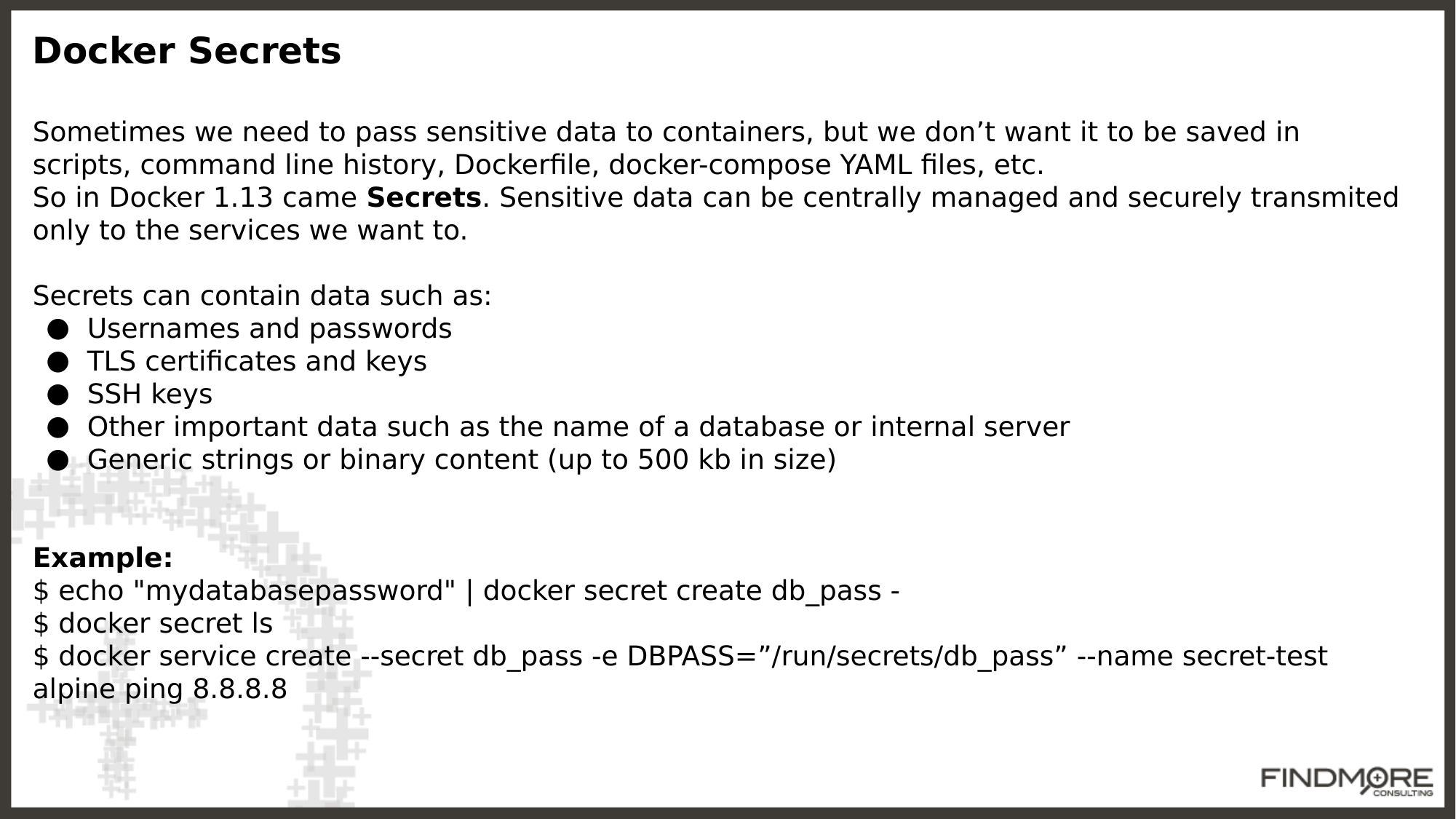

Docker Secrets

Sometimes we need to pass sensitive data to containers, but we don’t want it to be saved in scripts, command line history, Dockerfile, docker-compose YAML files, etc.
So in Docker 1.13 came Secrets. Sensitive data can be centrally managed and securely transmited only to the services we want to.

Secrets can contain data such as:
Usernames and passwords
TLS certificates and keys
SSH keys
Other important data such as the name of a database or internal server
Generic strings or binary content (up to 500 kb in size)

Example:
$ echo "mydatabasepassword" | docker secret create db_pass -
$ docker secret ls
$ docker service create --secret db_pass -e DBPASS=”/run/secrets/db_pass” --name secret-test alpine ping 8.8.8.8